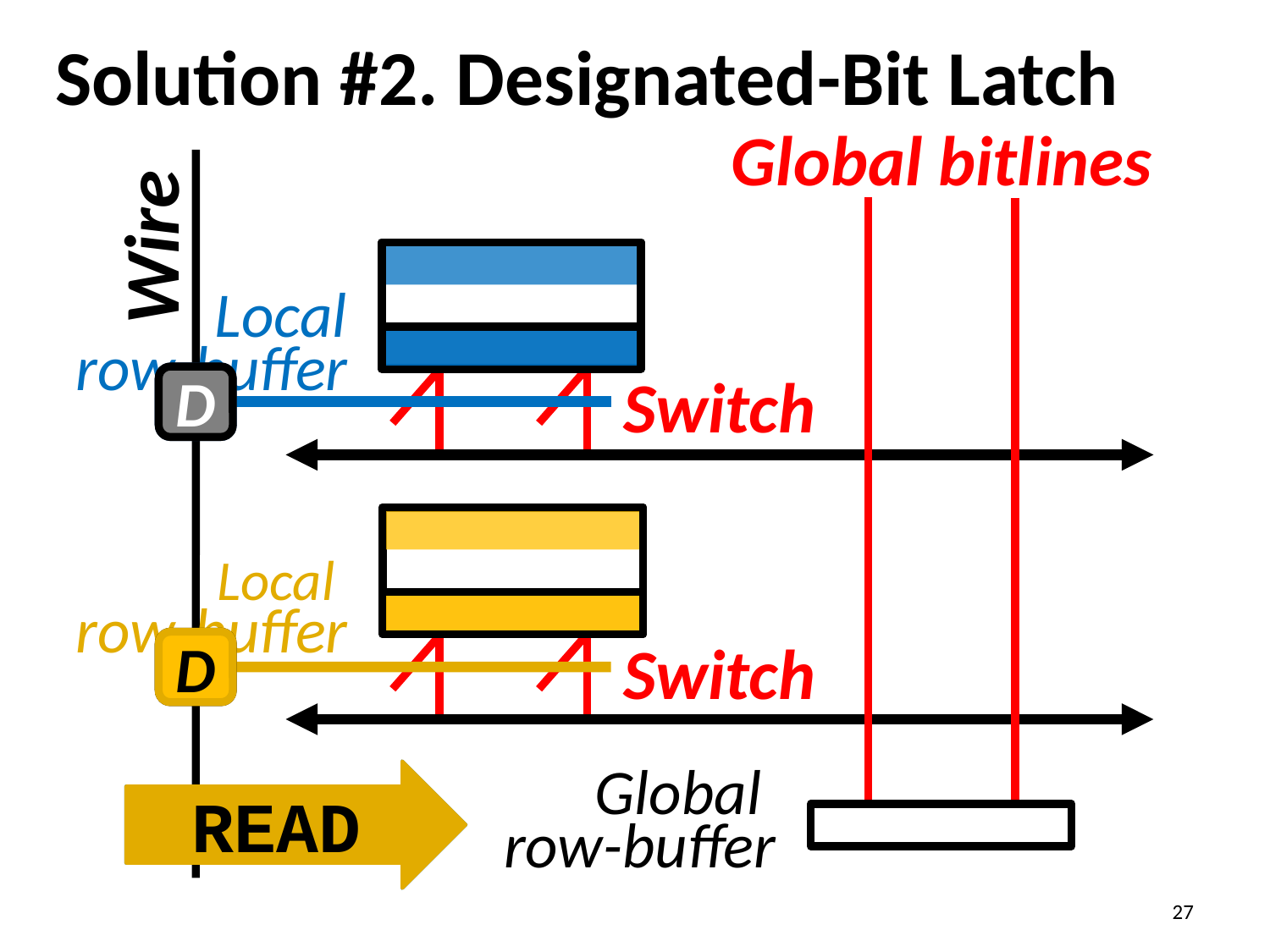

# Solution #2. Designated-Bit Latch
Global bitlines
Wire

Local
row-buffer

D
D
Switch

Local
row-buffer

D
D
Switch
READ
READ

Global
row-buffer
27